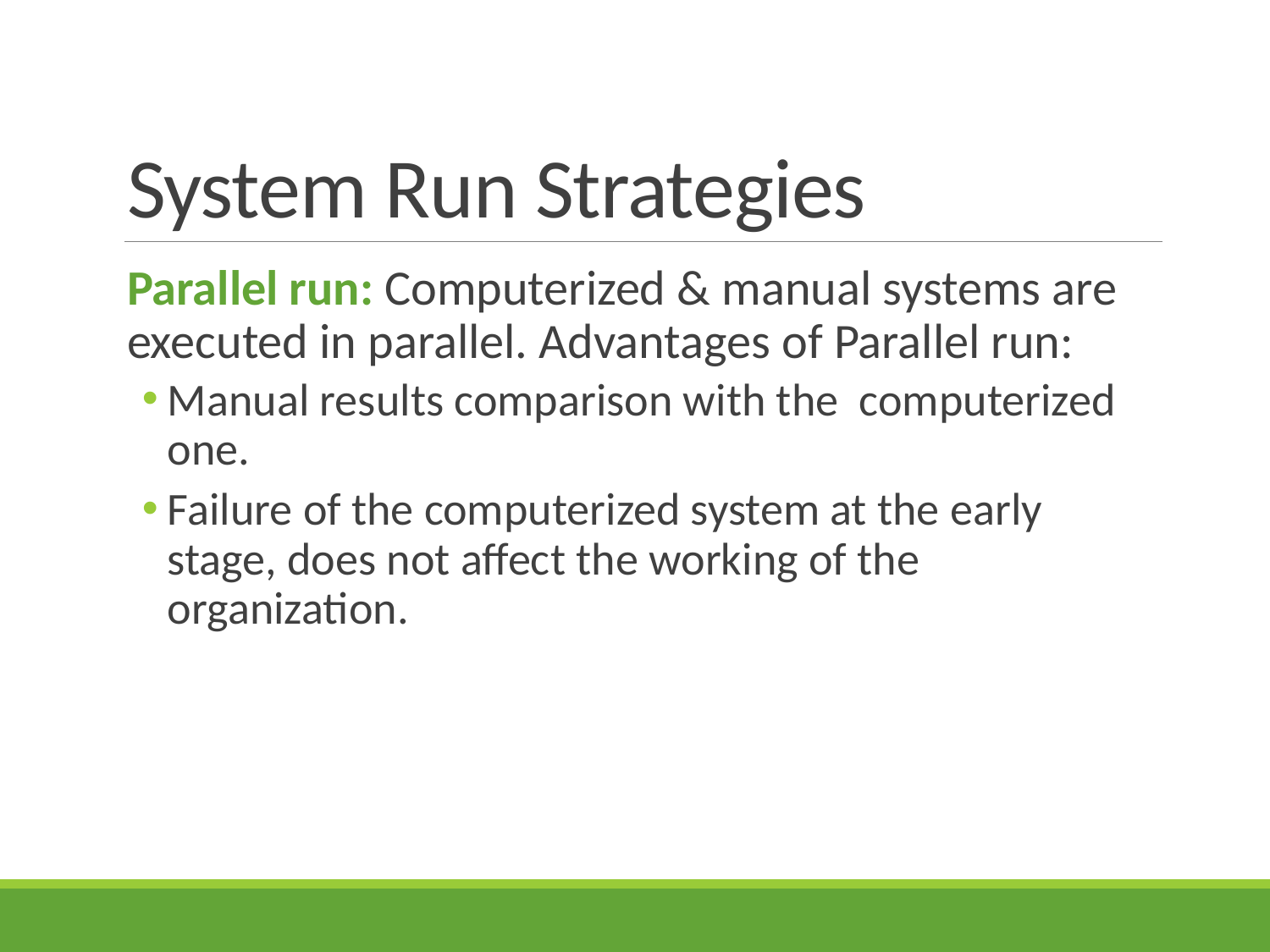

# System Run Strategies
Parallel run: Computerized & manual systems are  executed in parallel. Advantages of Parallel run:
Manual results comparison with the  computerized one.
Failure of the computerized system at the early  stage, does not affect the working of the  organization.